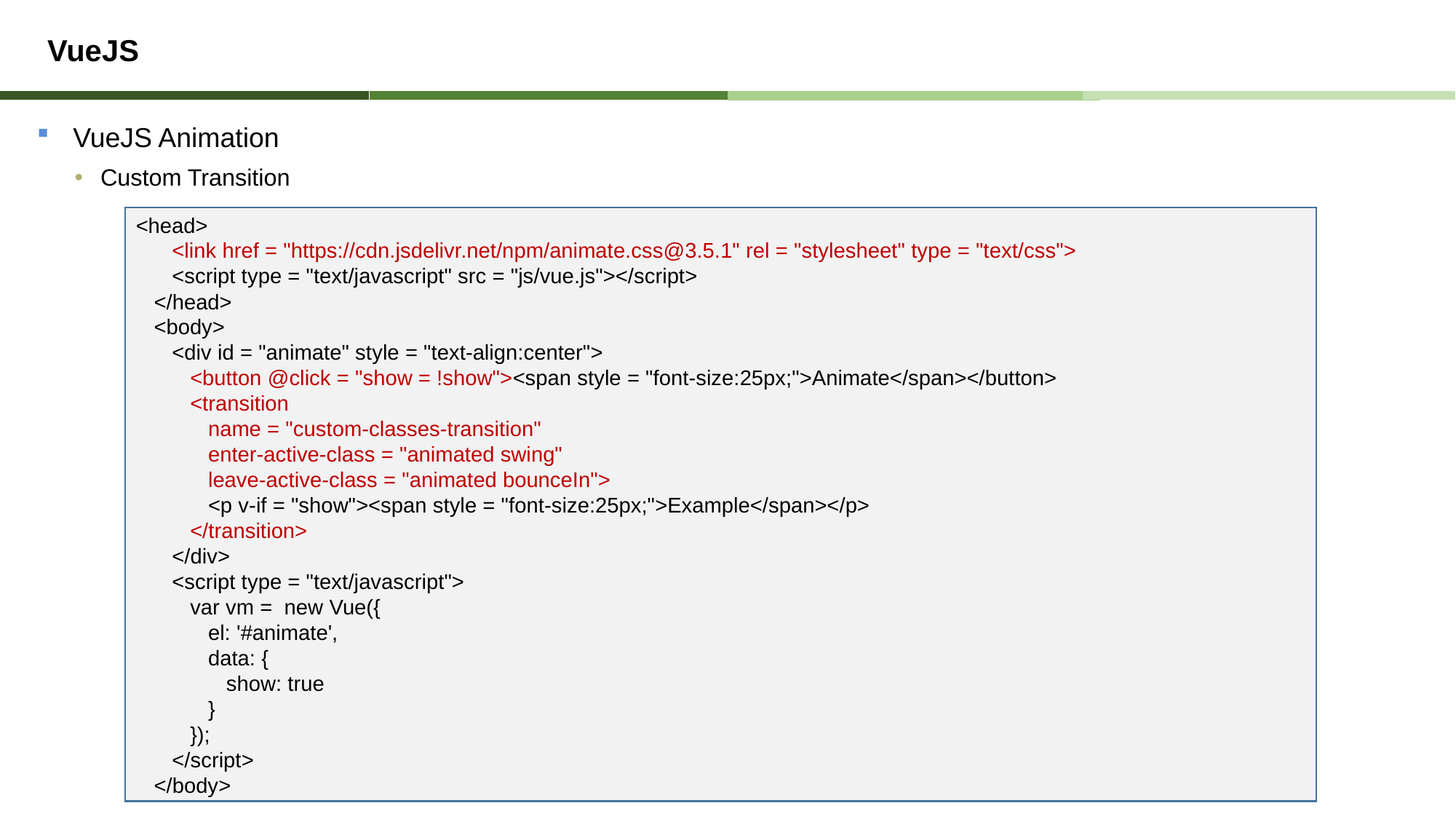

# VueJS
VueJS Animation
 Custom Transition
<head>
      <link href = "https://cdn.jsdelivr.net/npm/animate.css@3.5.1" rel = "stylesheet" type = "text/css">
      <script type = "text/javascript" src = "js/vue.js"></script>
   </head>
   <body>
      <div id = "animate" style = "text-align:center">
         <button @click = "show = !show"><span style = "font-size:25px;">Animate</span></button>
         <transition
            name = "custom-classes-transition"
            enter-active-class = "animated swing"
            leave-active-class = "animated bounceIn">
            <p v-if = "show"><span style = "font-size:25px;">Example</span></p>
         </transition>
      </div>
      <script type = "text/javascript">
         var vm =  new Vue({
            el: '#animate',
            data: {
               show: true
            }
         });
      </script>
   </body>